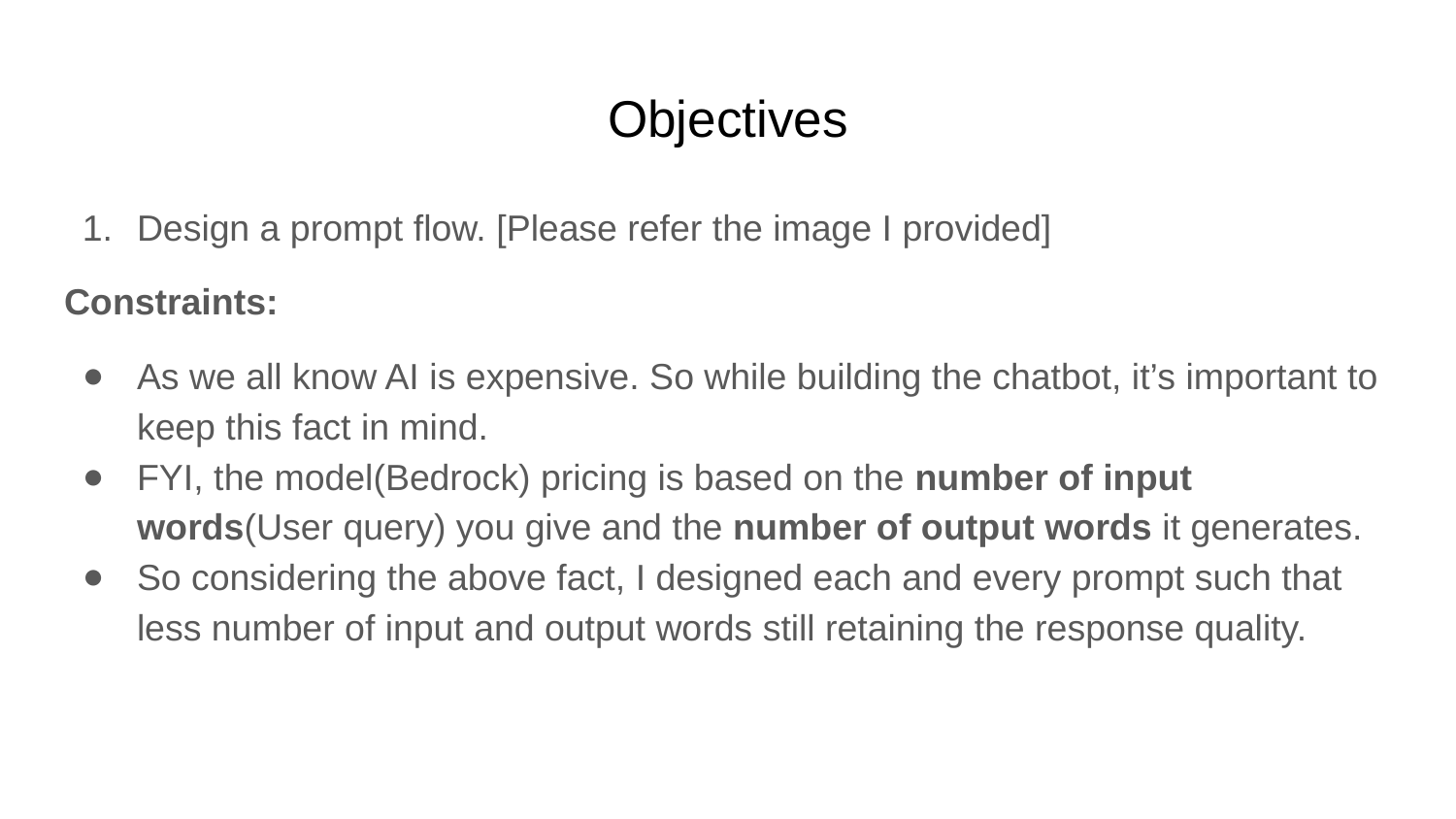

# Objectives
Design a prompt flow. [Please refer the image I provided]
Constraints:
As we all know AI is expensive. So while building the chatbot, it’s important to keep this fact in mind.
FYI, the model(Bedrock) pricing is based on the number of input words(User query) you give and the number of output words it generates.
So considering the above fact, I designed each and every prompt such that less number of input and output words still retaining the response quality.